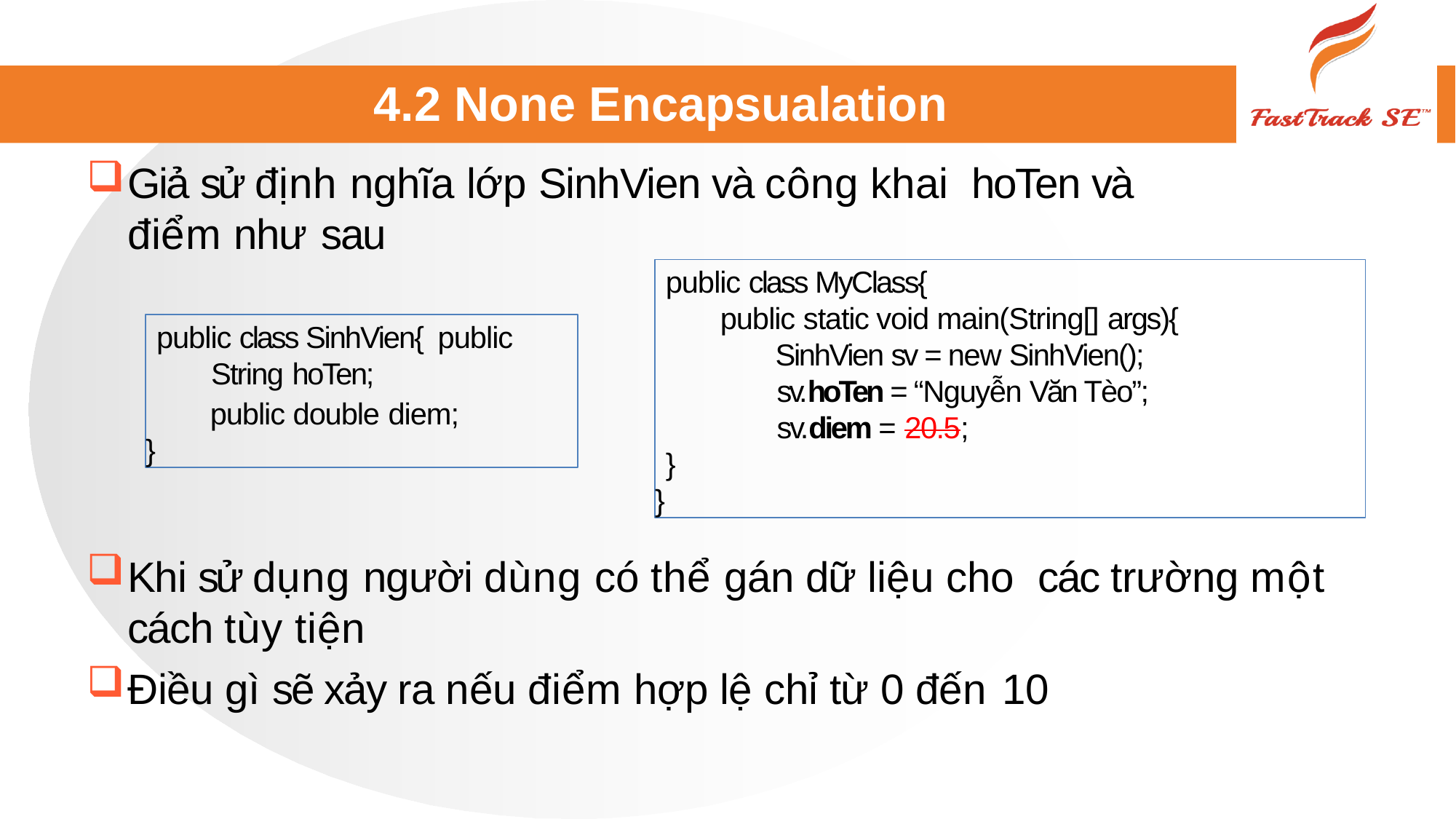

# 4.2 None Encapsualation
Giả sử định nghĩa lớp SinhVien và công khai  hoTen và điểm như sau
public class MyClass{
public static void main(String[] args){
        SinhVien sv = new SinhVien();
        sv.hoTen = “Nguyễn Văn Tèo”;
        sv.diem = 20.5;
}
}
public class SinhVien{  public String hoTen;
        public double diem;
}
Khi sử dụng người dùng có thể gán dữ liệu cho  các trường một cách tùy tiện
Điều gì sẽ xảy ra nếu điểm hợp lệ chỉ từ 0 đến 10